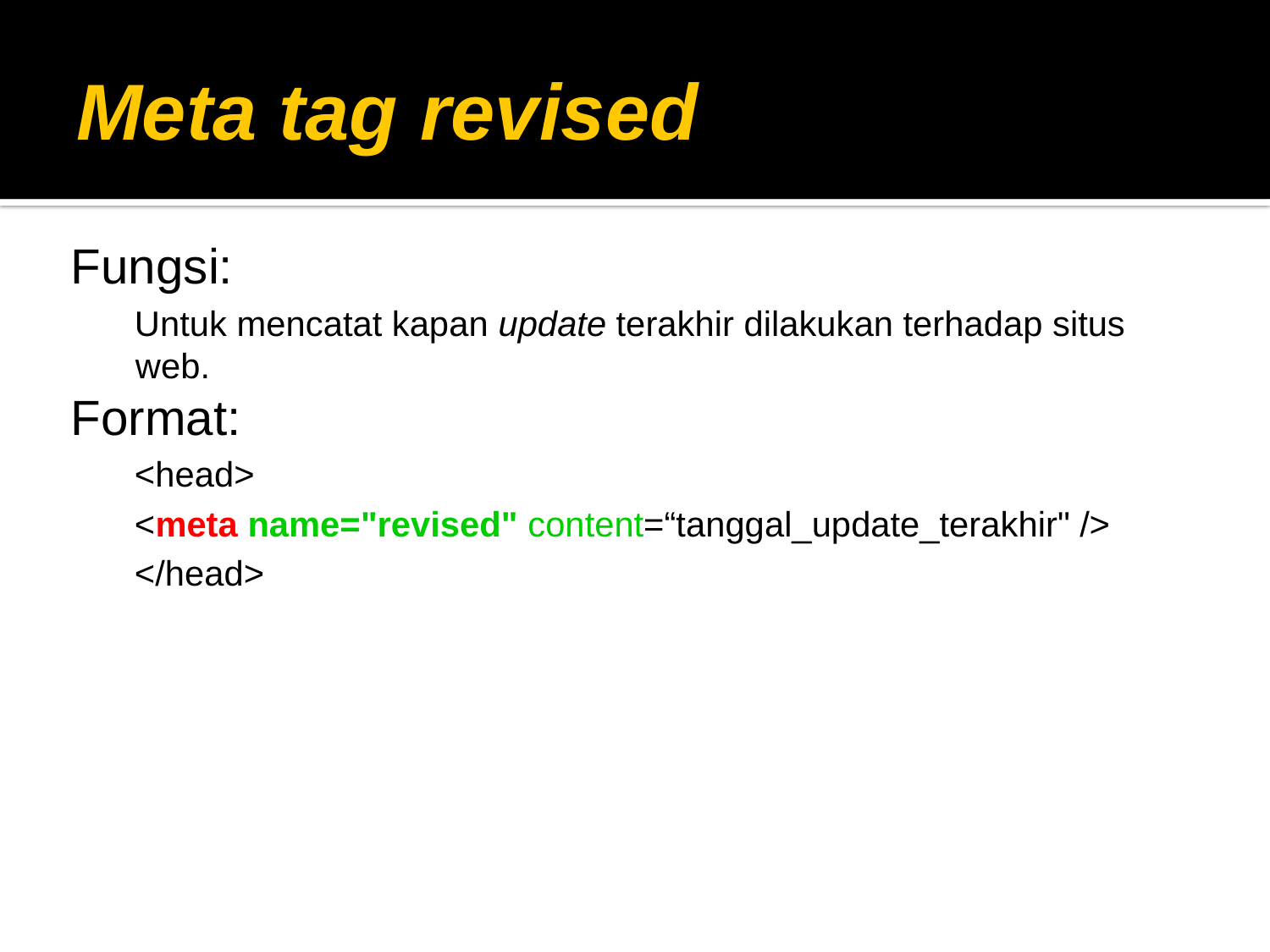

# Meta tag revised
Fungsi:
Untuk mencatat kapan update terakhir dilakukan terhadap situs web.
Format:
<head>
<meta name="revised" content=“tanggal_update_terakhir" />
</head>